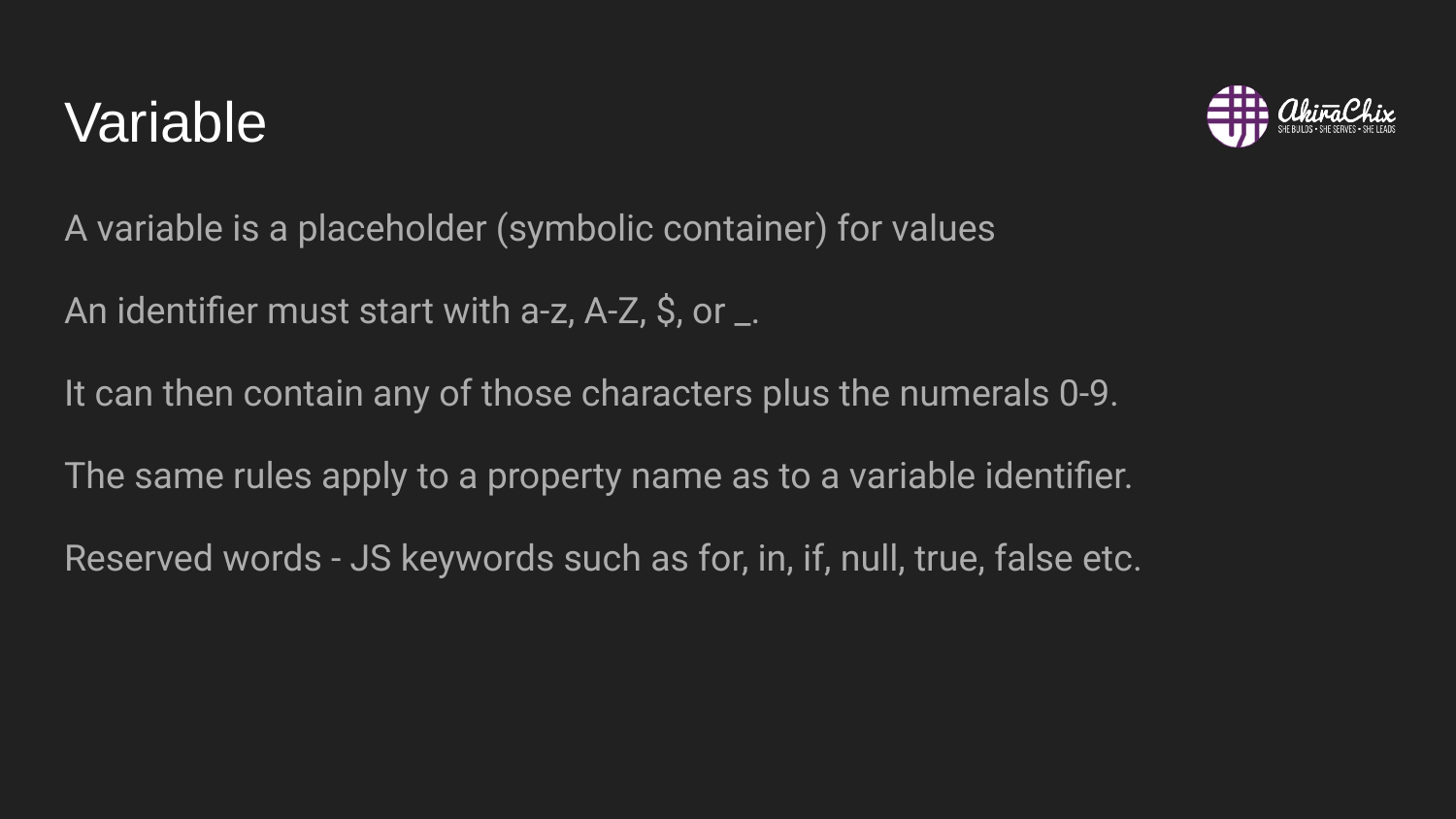

# Variable
A variable is a placeholder (symbolic container) for values
An identifier must start with a-z, A-Z, $, or _.
It can then contain any of those characters plus the numerals 0-9.
The same rules apply to a property name as to a variable identifier.
Reserved words - JS keywords such as for, in, if, null, true, false etc.